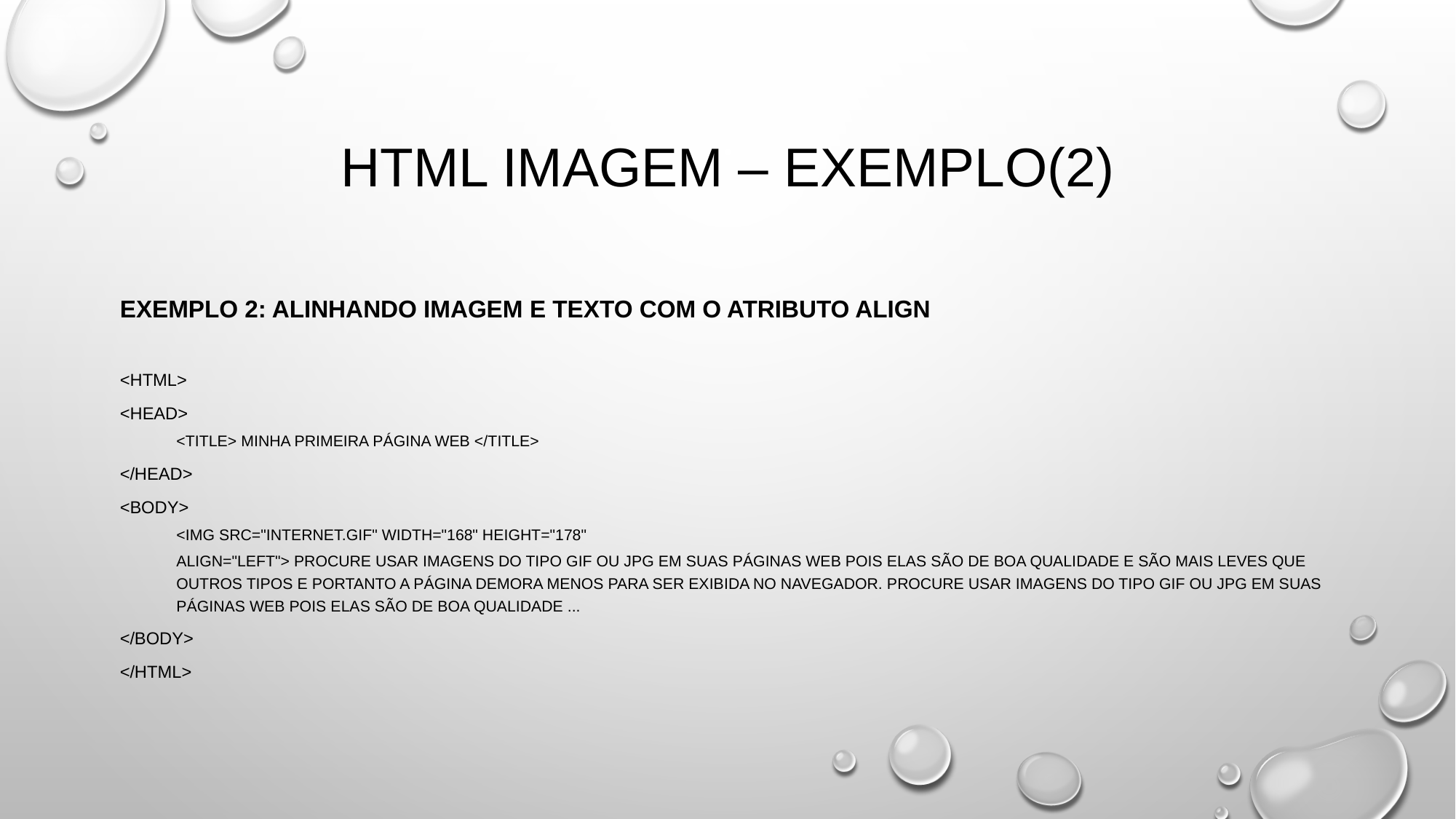

# Html imagem – exemplo(2)
Exemplo 2: alinhando imagem e texto com o atributo align

<html>
<head>
<title> Minha primeira página Web </title>
</head>
<body>
<img src="internet.gif" width="168" height="178"
align="left"> Procure usar imagens do tipo GIF ou JPG em suas páginas web pois elas são de boa qualidade e são mais leves que outros tipos e portanto a página demora menos para ser exibida no navegador. Procure usar imagens do tipo GIF ou JPG em suas páginas web pois elas são de boa qualidade ...
</body>
</html>